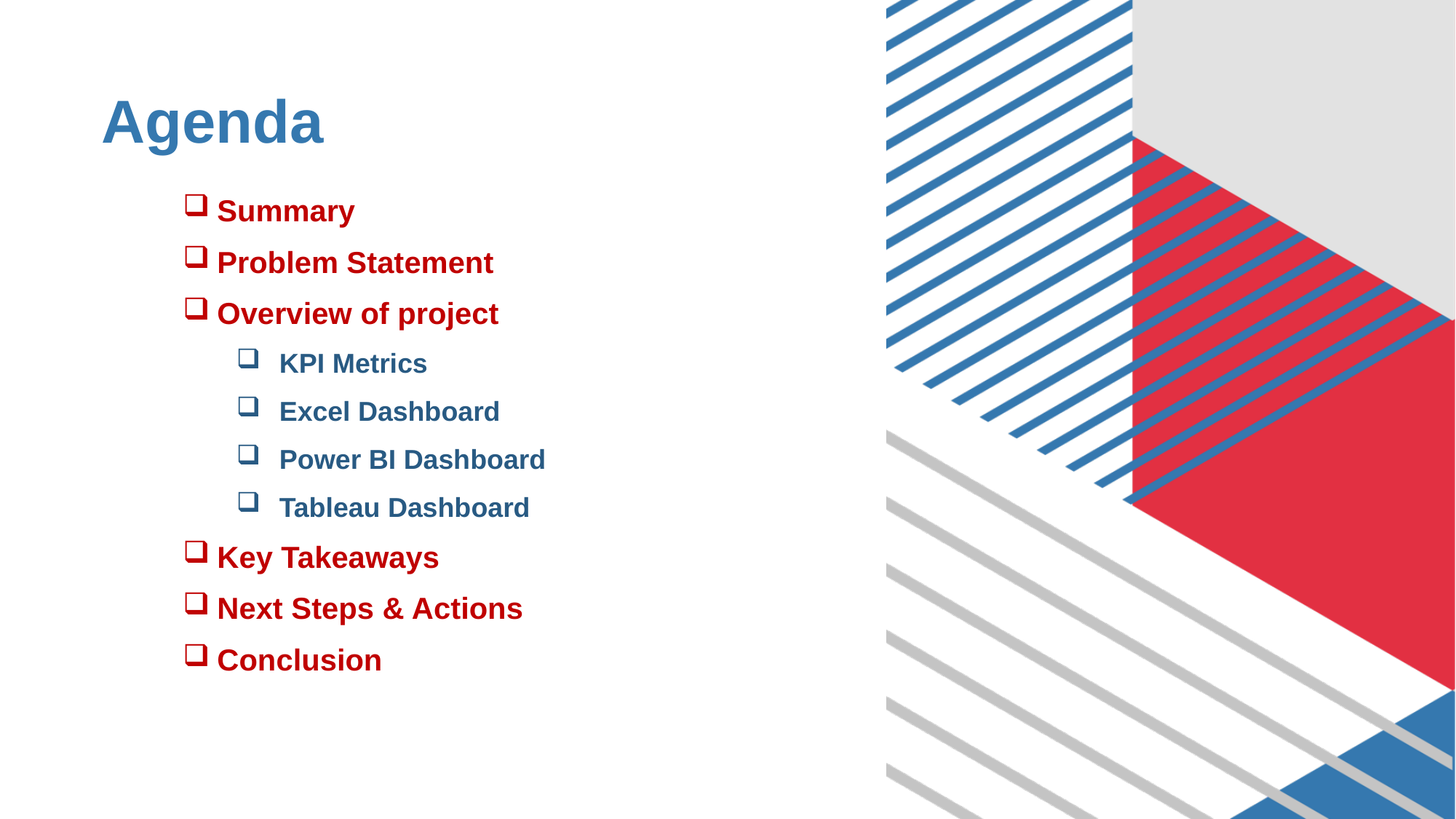

# Agenda
Summary
Problem Statement
Overview of project
KPI Metrics
Excel Dashboard
Power BI Dashboard
Tableau Dashboard
Key Takeaways
Next Steps & Actions
Conclusion